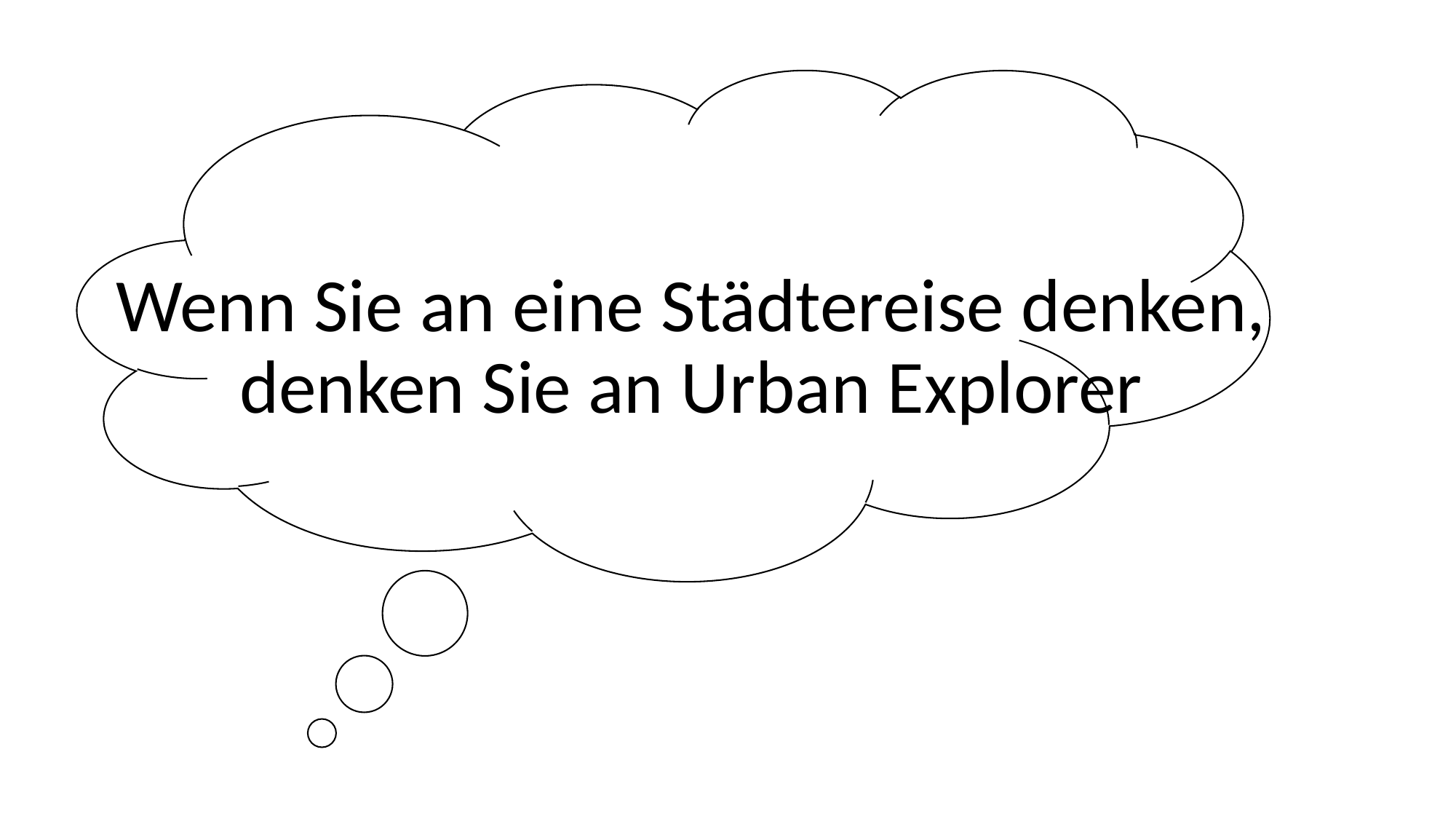

# Wenn Sie an eine Städtereise denken, denken Sie an Urban Explorer